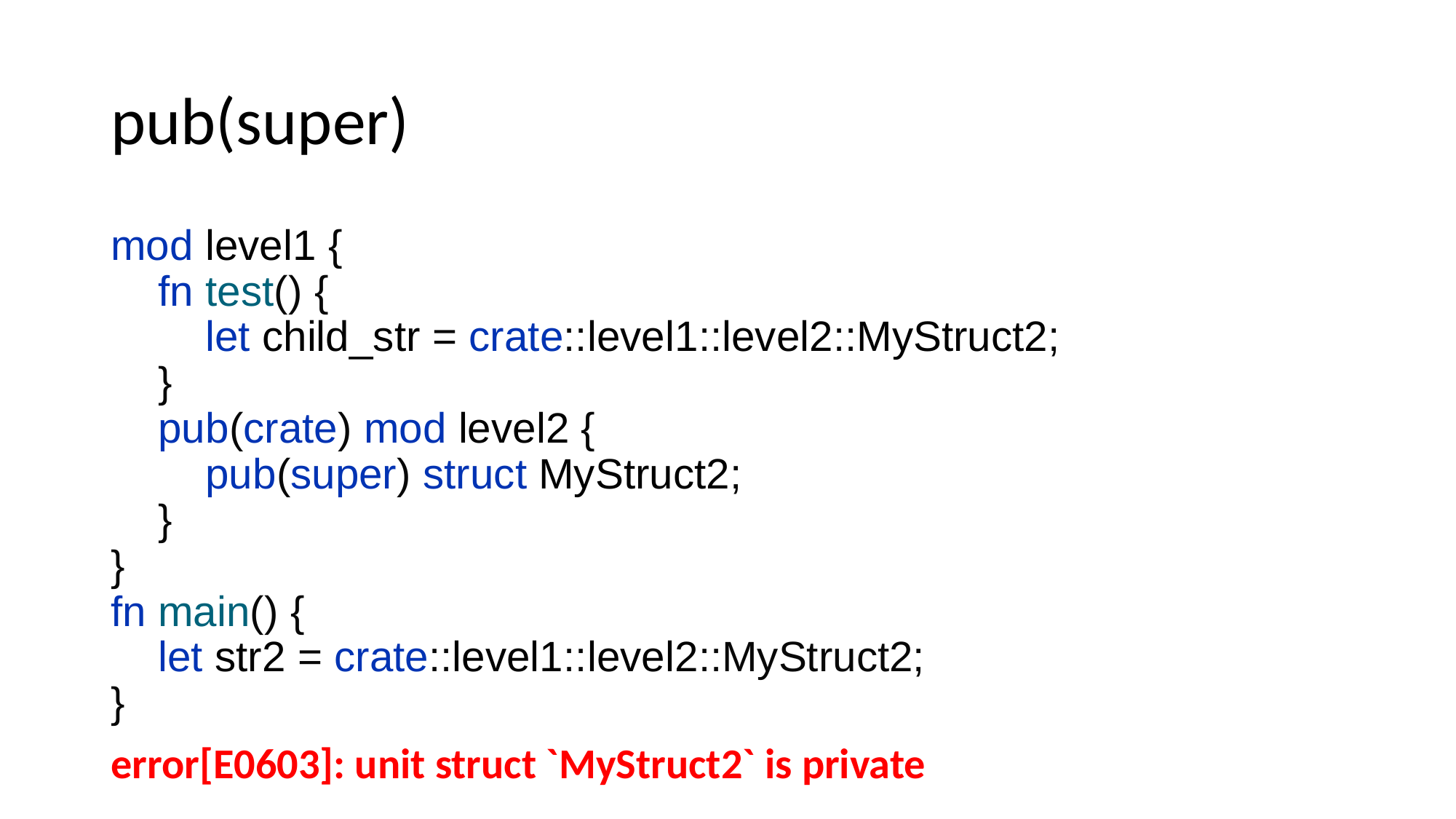

# pub(super)
mod level1 {
    fn test() {
        let child_str = crate::level1::level2::MyStruct2;
    }
    pub(crate) mod level2 {
        pub(super) struct MyStruct2;
    }
}
fn main() {
    let str2 = crate::level1::level2::MyStruct2;
}
error[E0603]: unit struct `MyStruct2` is private